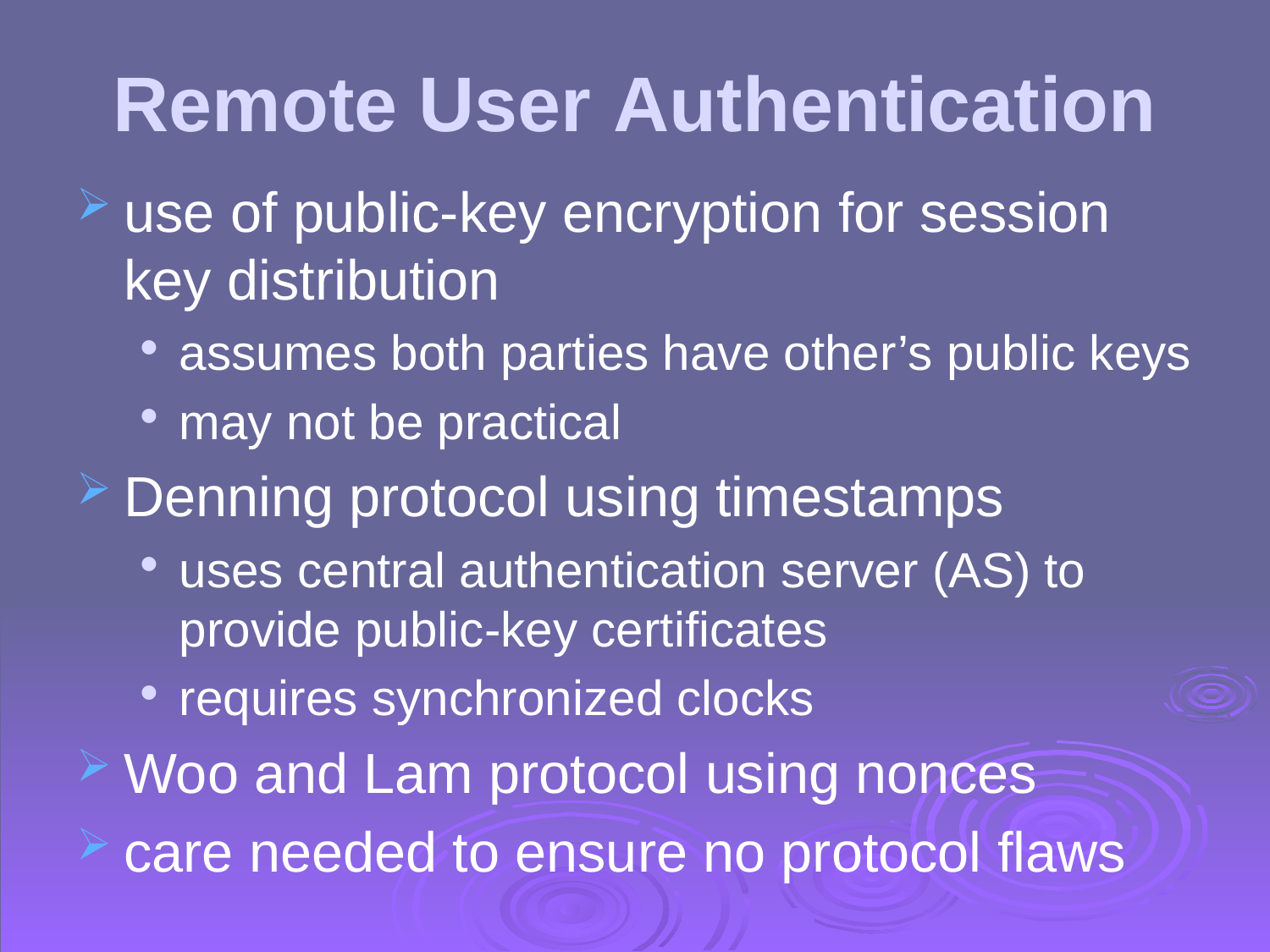

# Remote User Authentication
use of public-key encryption for session key distribution
assumes both parties have other’s public keys
may not be practical
Denning protocol using timestamps
uses central authentication server (AS) to provide public-key certificates
requires synchronized clocks
Woo and Lam protocol using nonces
care needed to ensure no protocol flaws